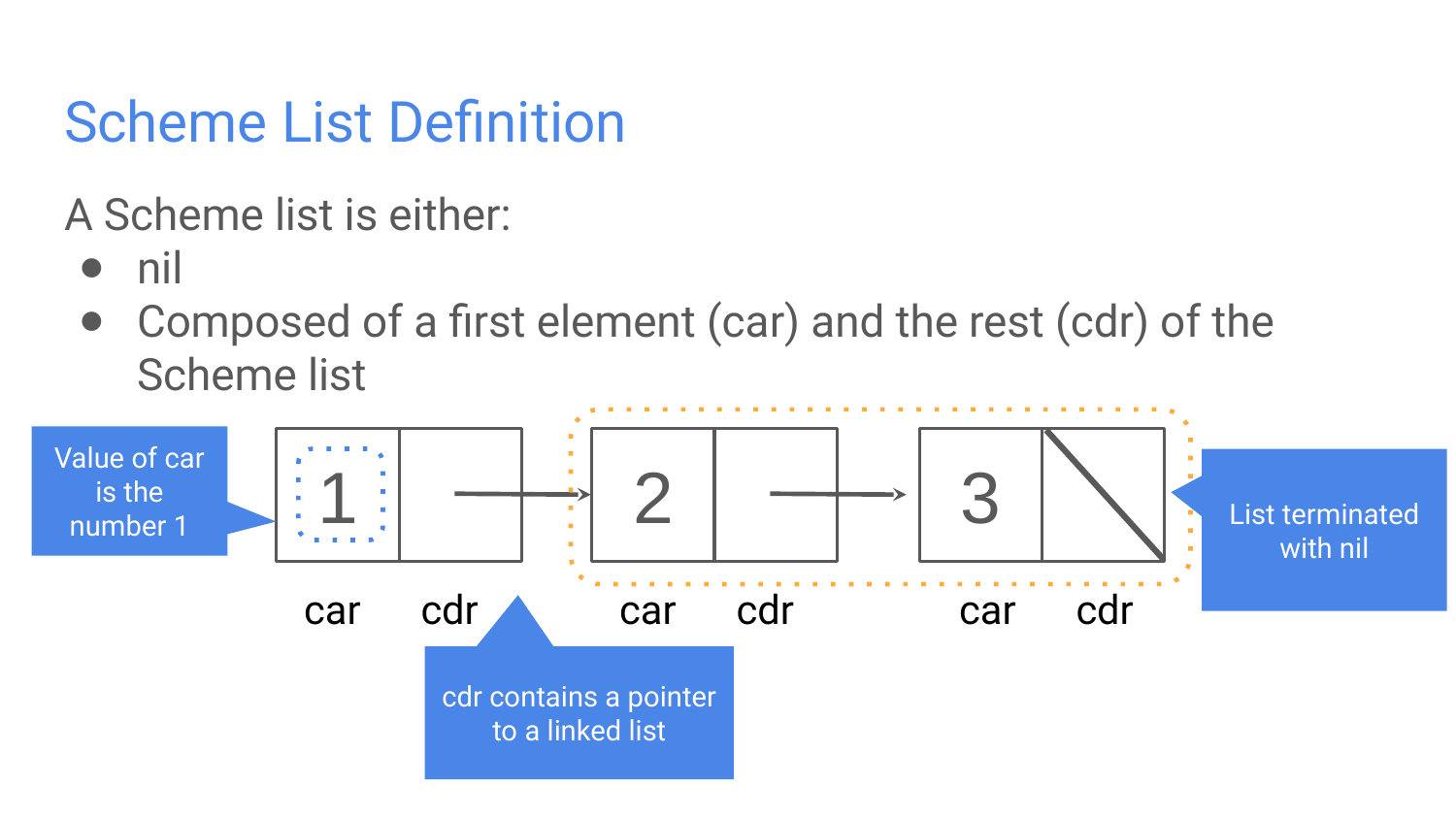

# Scheme List Definition
A Scheme list is either:
nil
Composed of a first element (car) and the rest (cdr) of the Scheme list

Value of car is the number 1
1

2

3

List terminated with nil
car
cdr
car
cdr
car
cdr
cdr contains a pointer to a linked list